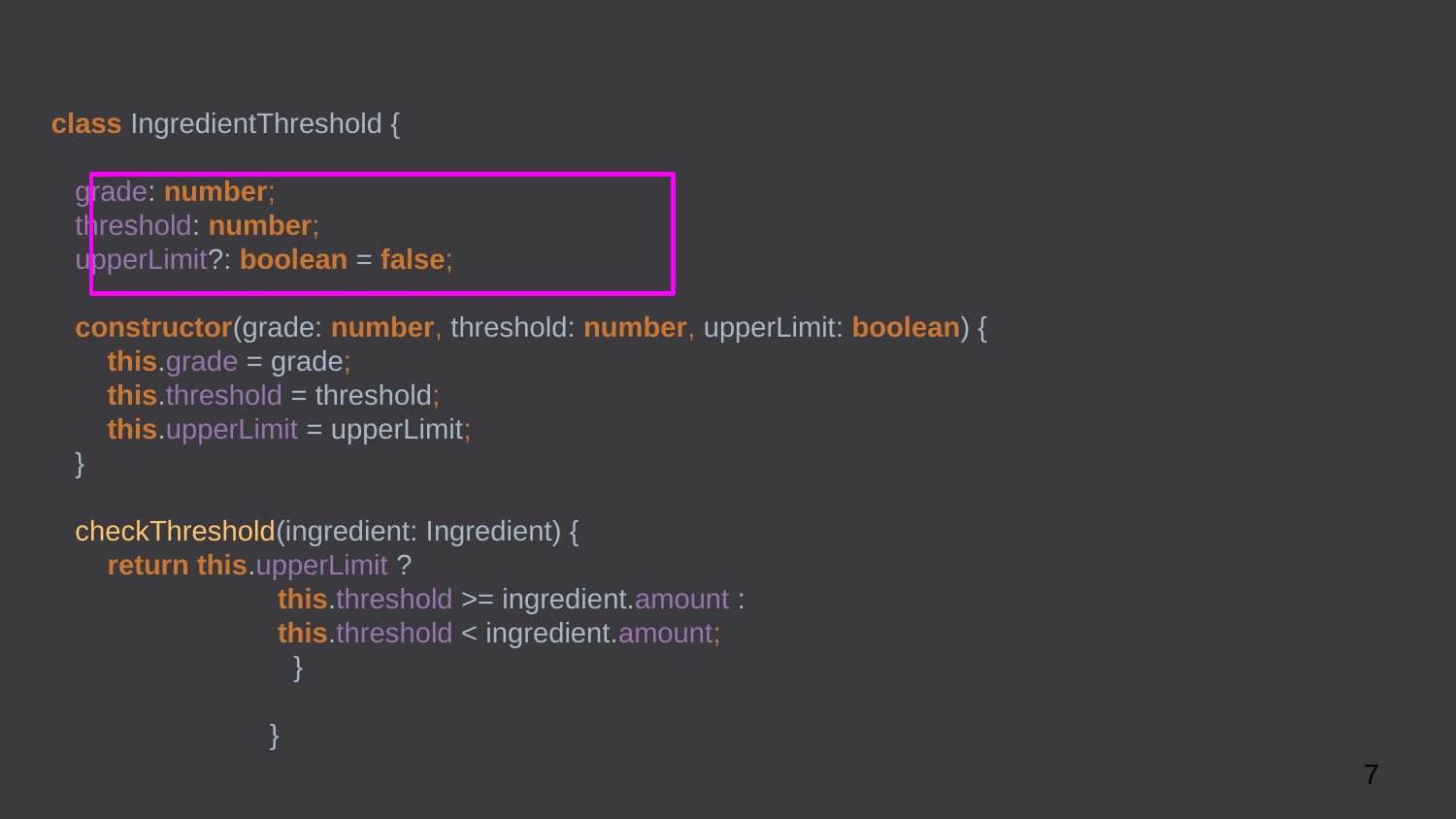

class IngredientThreshold {

   grade: number;
   threshold: number;
   upperLimit?: boolean = false;

   constructor(grade: number, threshold: number, upperLimit: boolean) {
       this.grade = grade;
       this.threshold = threshold;
       this.upperLimit = upperLimit;
   }

   checkThreshold(ingredient: Ingredient) {
       return this.upperLimit ?
 this.threshold >= ingredient.amount :
 this.threshold < ingredient.amount;
   }

}

7